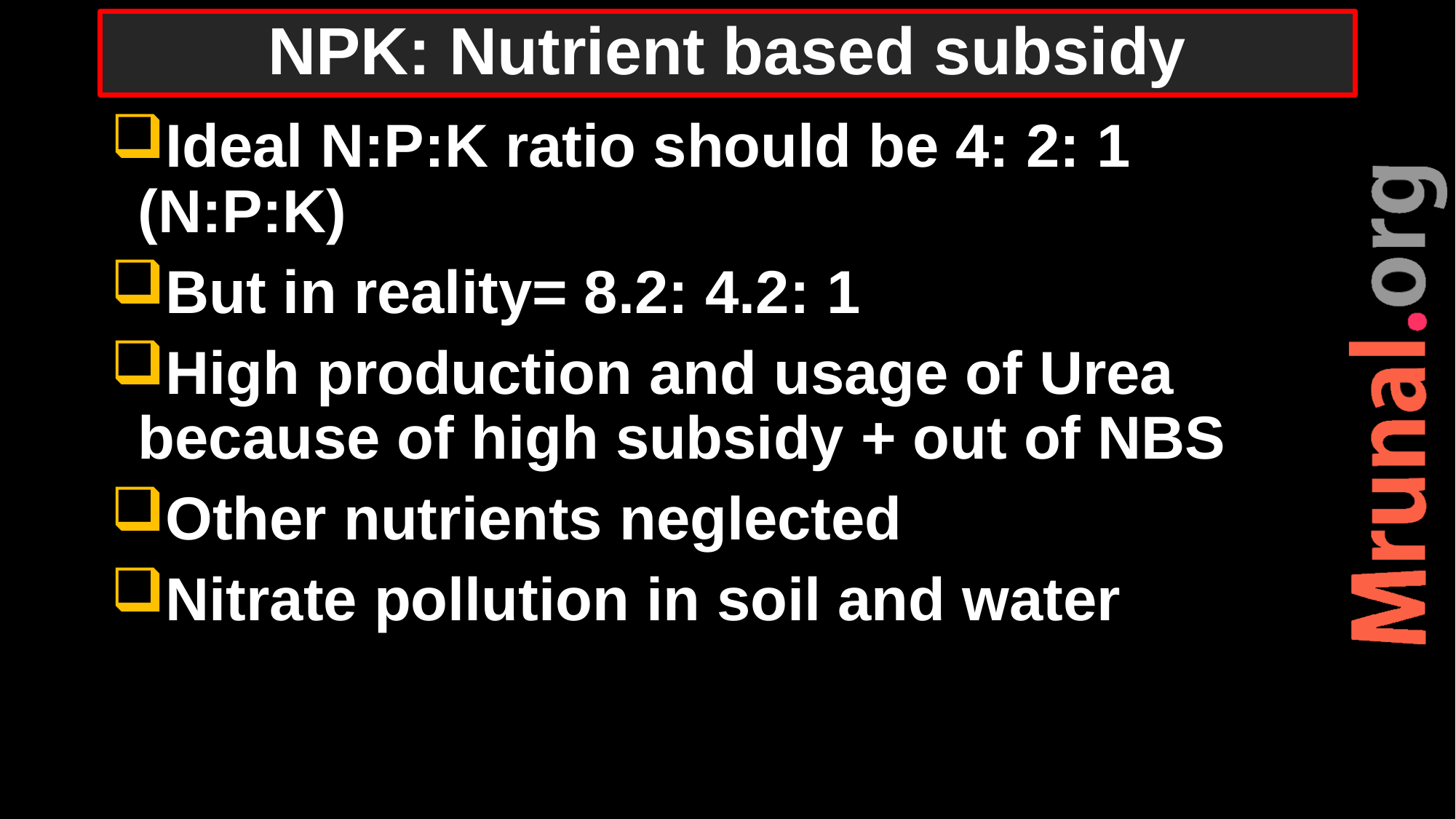

# NPK: Nutrient based subsidy
Ideal N:P:K ratio should be 4: 2: 1 (N:P:K)
But in reality= 8.2: 4.2: 1
High production and usage of Urea because of high subsidy + out of NBS
Other nutrients neglected
Nitrate pollution in soil and water